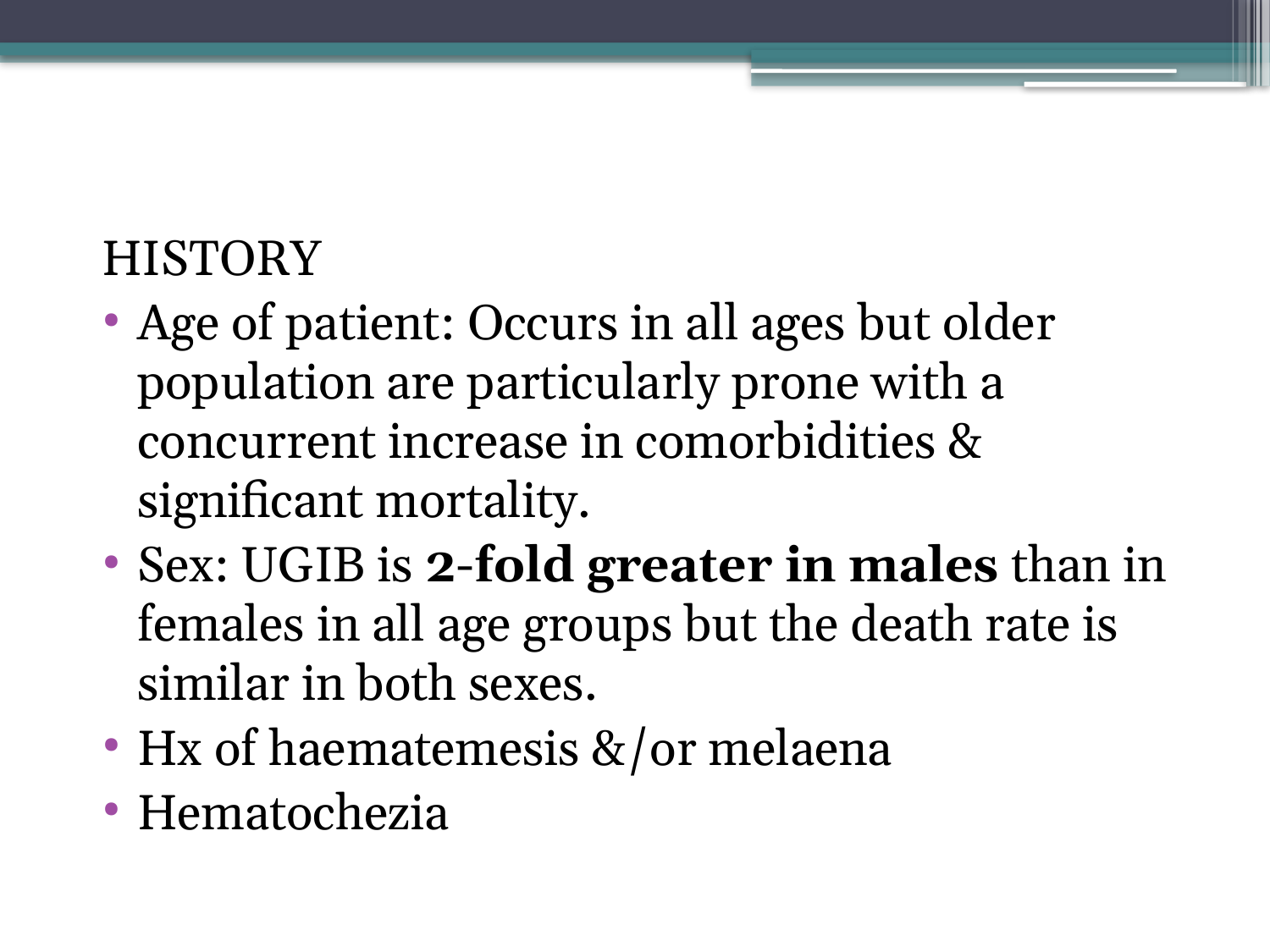

#
HISTORY
Age of patient: Occurs in all ages but older population are particularly prone with a concurrent increase in comorbidities & significant mortality.
Sex: UGIB is 2-fold greater in males than in females in all age groups but the death rate is similar in both sexes.
Hx of haematemesis &/or melaena
Hematochezia